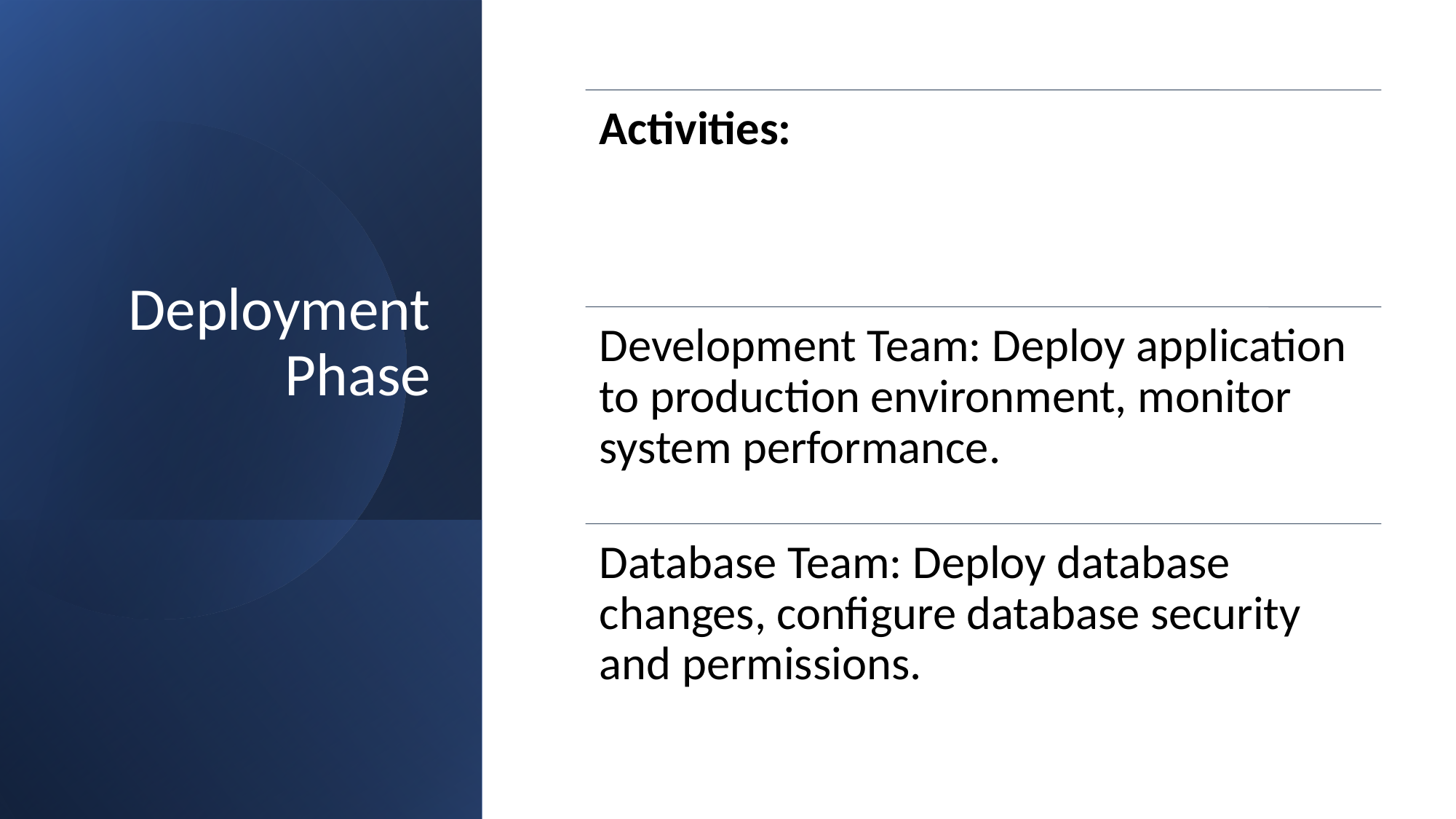

Activities:
Development Team: Deploy application to production environment, monitor system performance.
Database Team: Deploy database changes, configure database security and permissions.

# Deployment Phase